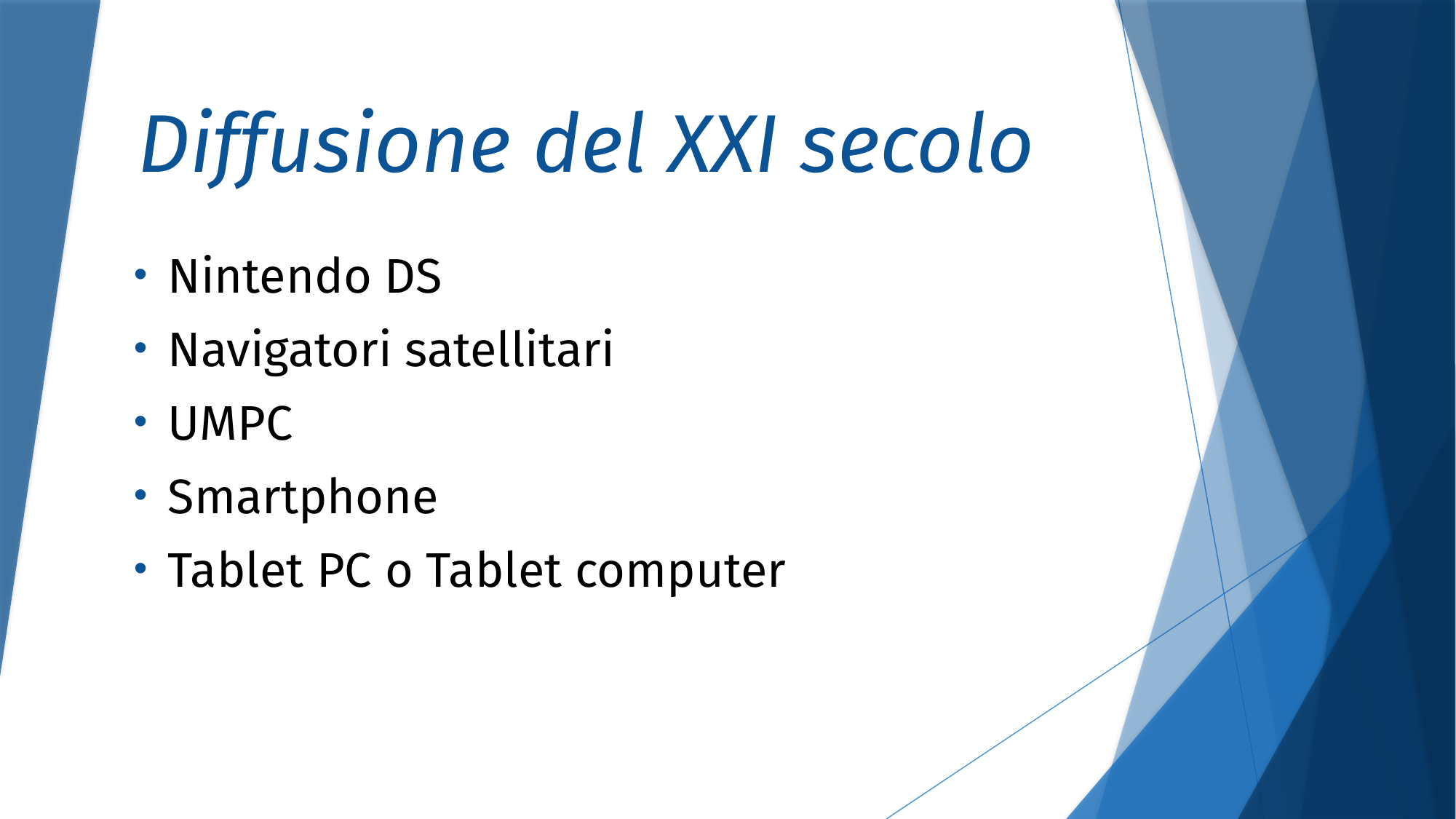

# Diffusione del XXI secolo
Nintendo DS
Navigatori satellitari
UMPC
Smartphone
Tablet PC o Tablet computer